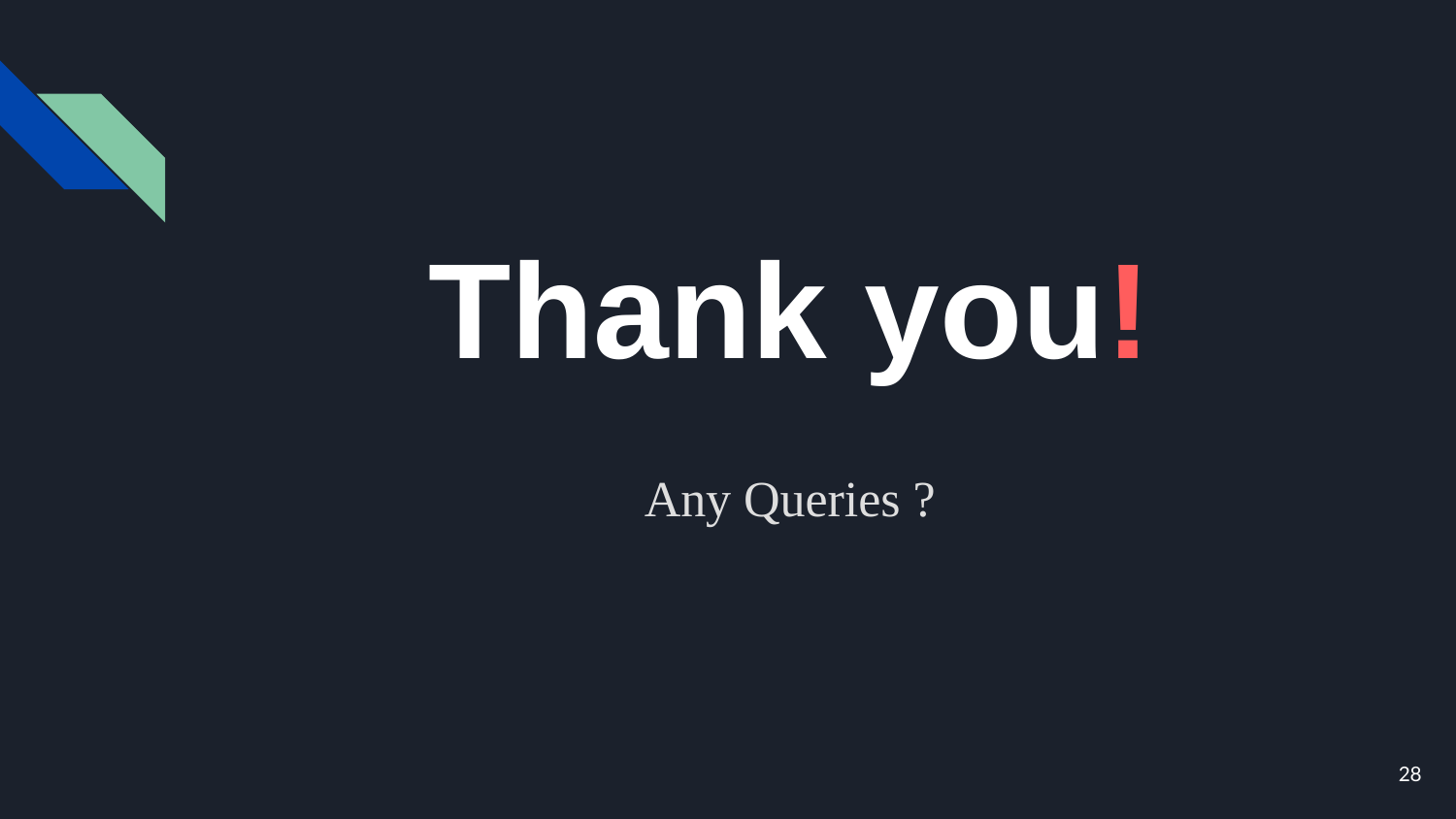

# Thank you!
Any Queries ?

28